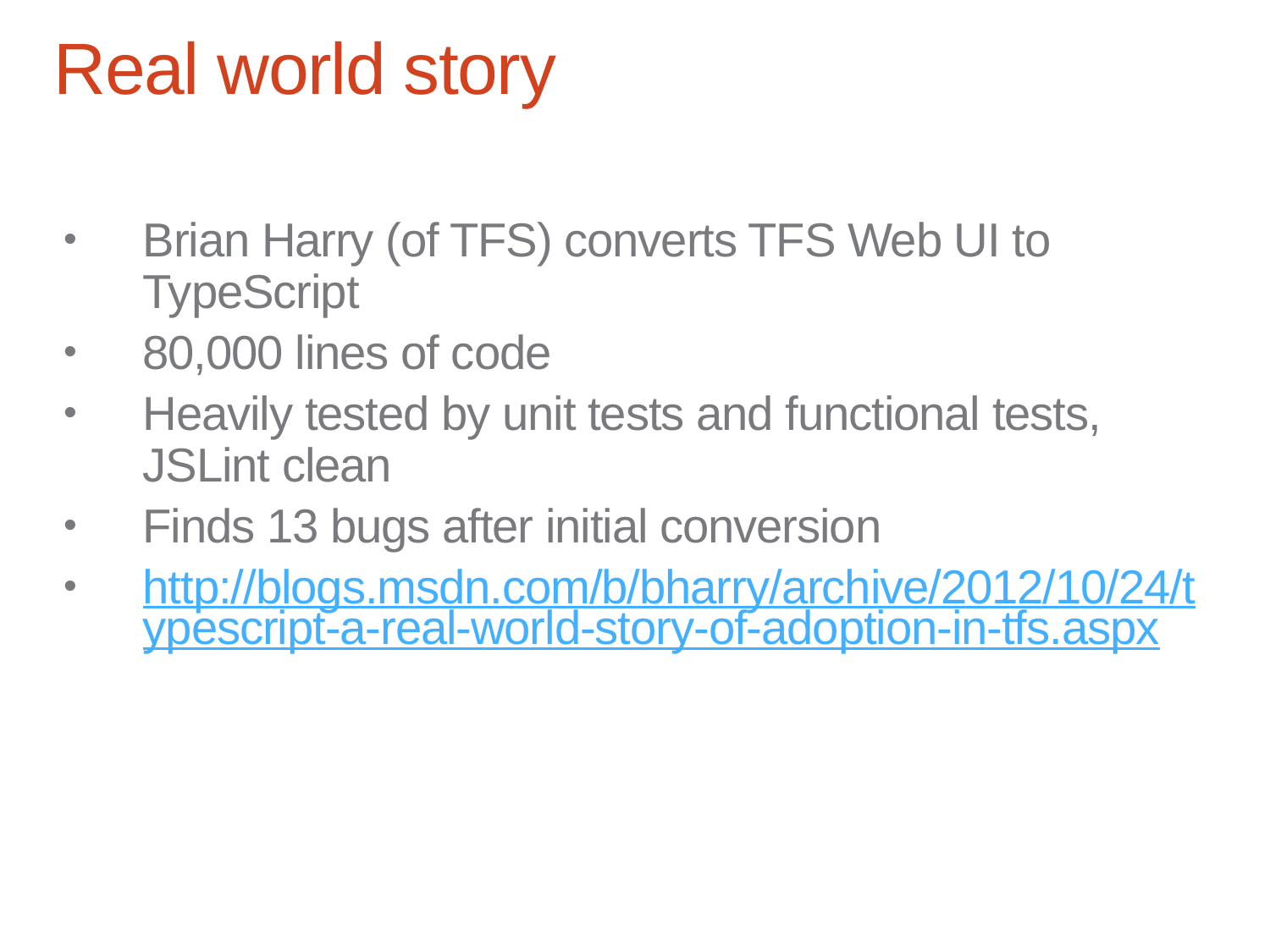

# Real world story
Brian Harry (of TFS) converts TFS Web UI to TypeScript
80,000 lines of code
Heavily tested by unit tests and functional tests, JSLint clean
Finds 13 bugs after initial conversion
http://blogs.msdn.com/b/bharry/archive/2012/10/24/typescript-a-real-world-story-of-adoption-in-tfs.aspx